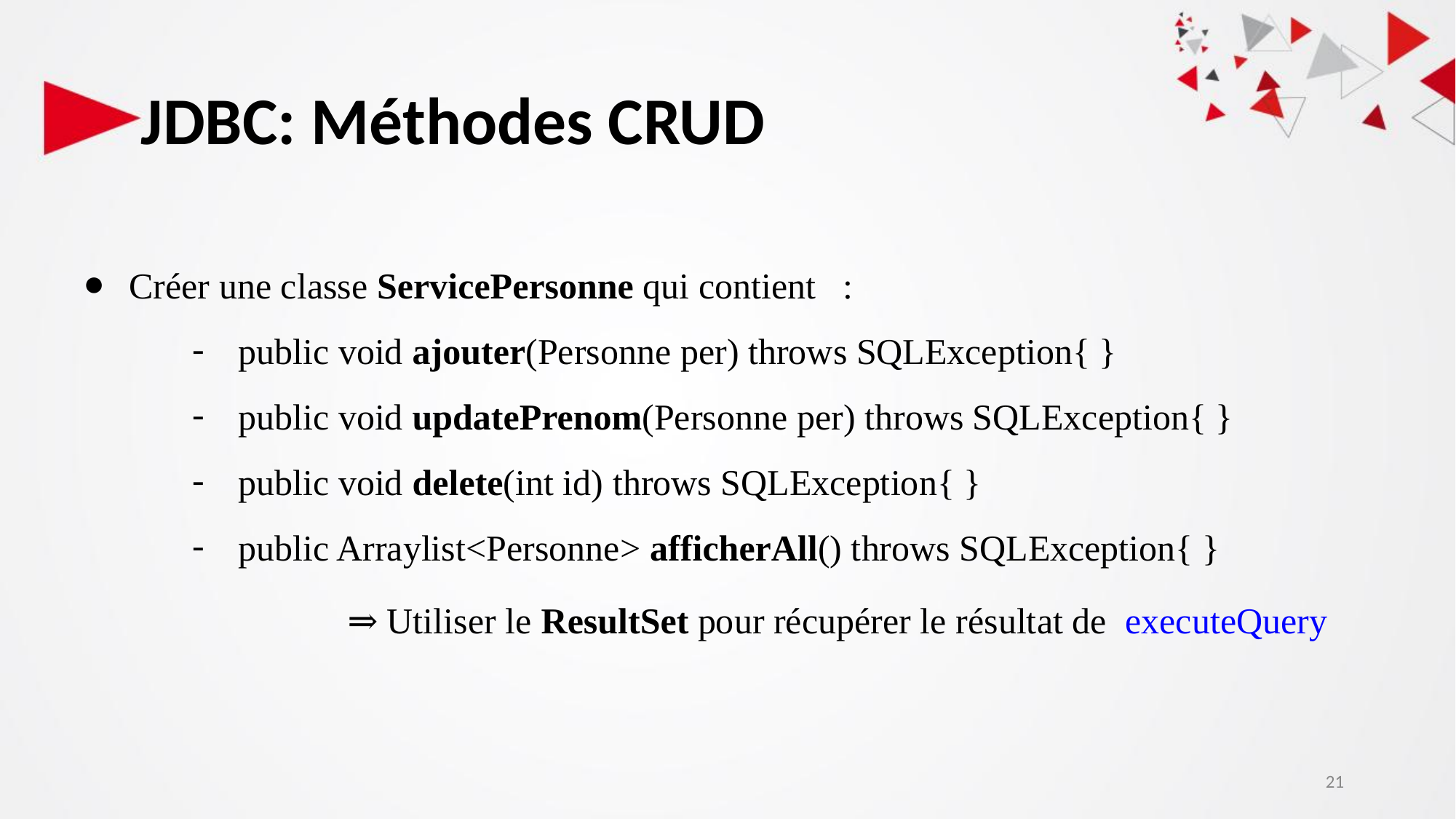

# JDBC: Méthodes CRUD
Créer une classe ServicePersonne qui contient   :
public void ajouter(Personne per) throws SQLException{ }
public void updatePrenom(Personne per) throws SQLException{ }
public void delete(int id) throws SQLException{ }
public Arraylist<Personne> afficherAll() throws SQLException{ }
            ⇒ Utiliser le ResultSet pour récupérer le résultat de  executeQuery

21